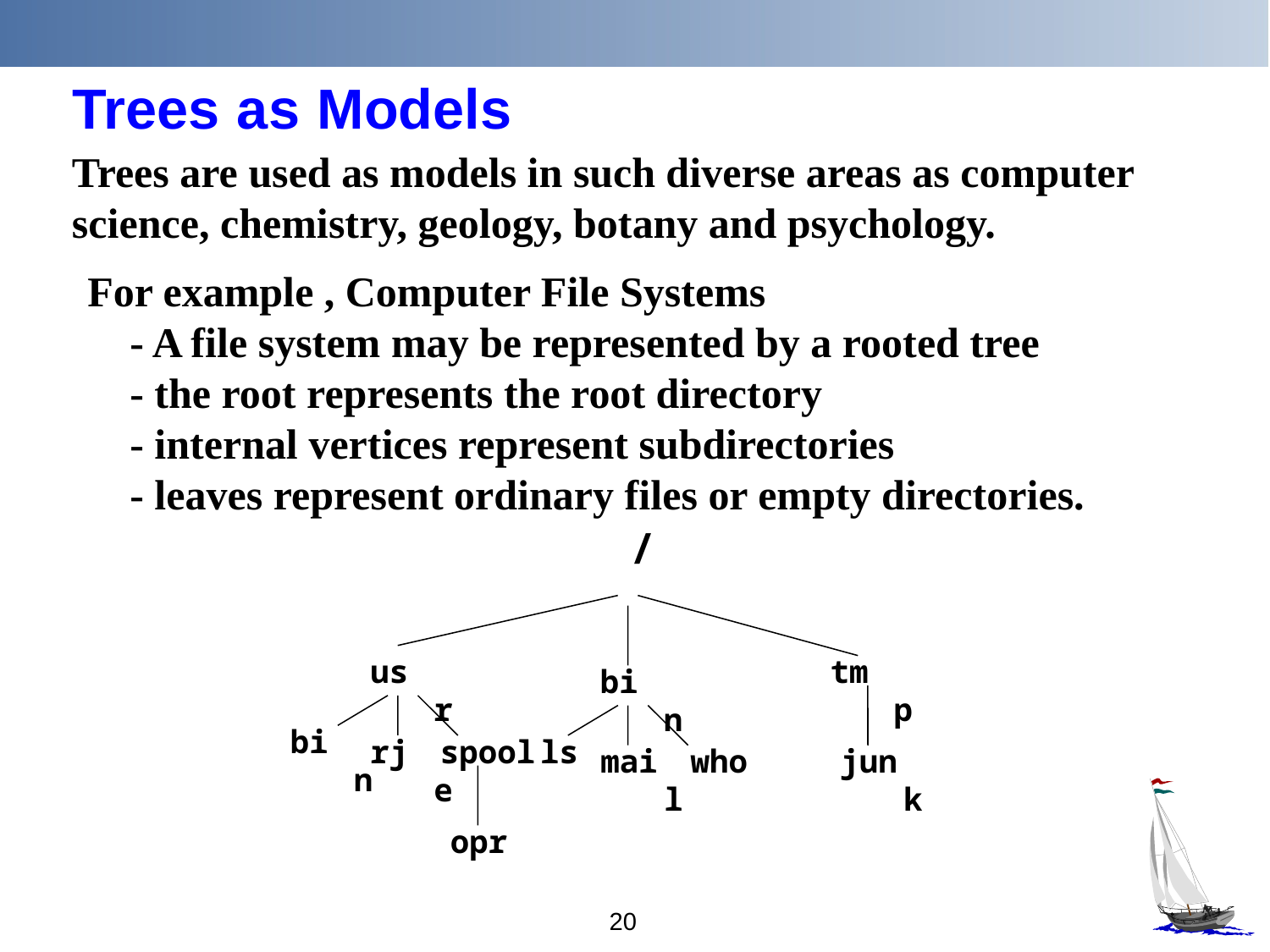

# Trees as Models
Trees are used as models in such diverse areas as computer science, chemistry, geology, botany and psychology.
For example , Computer File Systems
    - A file system may be represented by a rooted tree
    - the root represents the root directory
    - internal vertices represent subdirectories
    - leaves represent ordinary files or empty directories.
/

usr
tmp
bin

bin
rje
spool
ls
mail
who
junk

opr
20